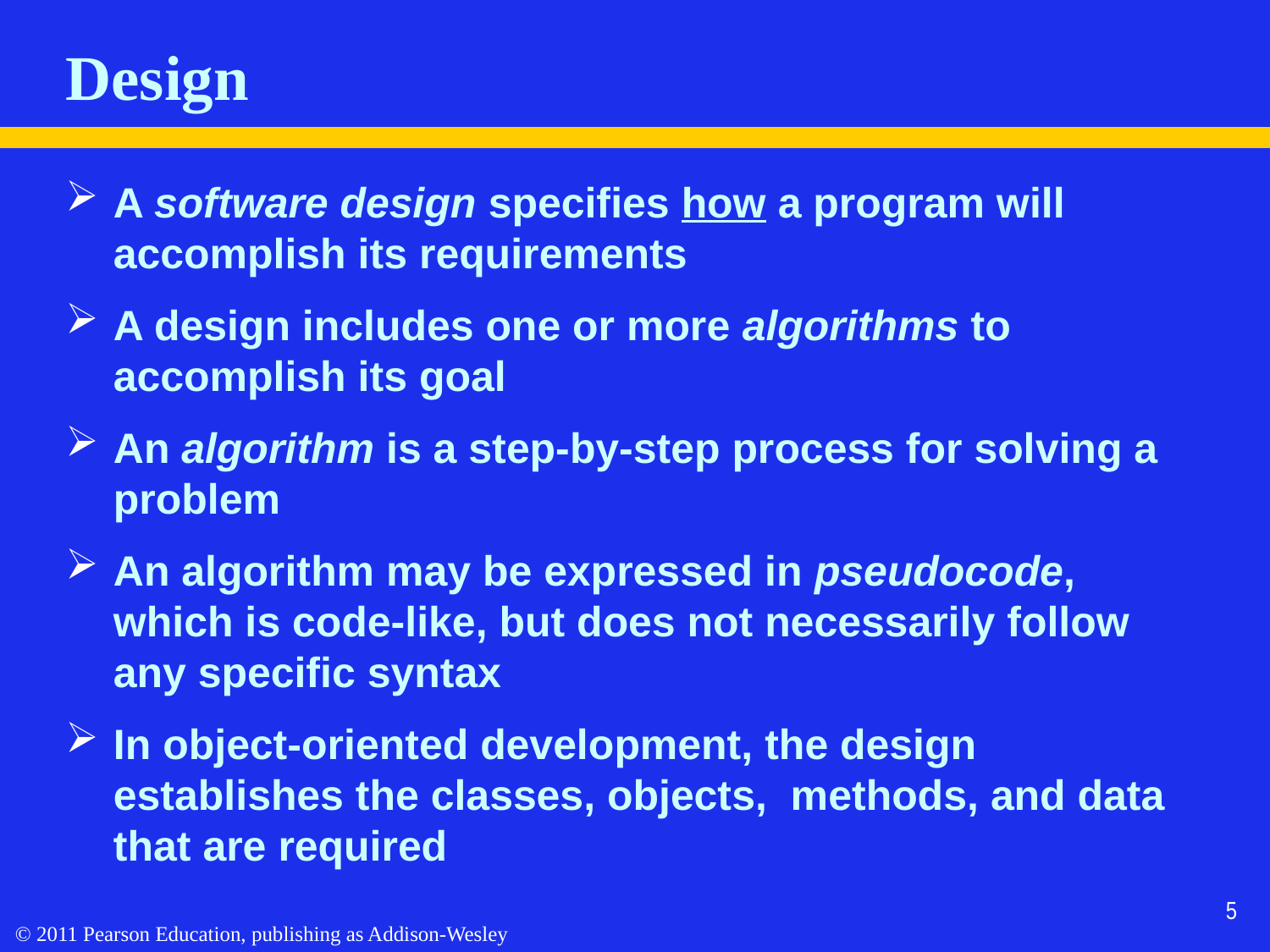

# Design
A software design specifies how a program will accomplish its requirements
A design includes one or more algorithms to accomplish its goal
An algorithm is a step-by-step process for solving a problem
An algorithm may be expressed in pseudocode, which is code-like, but does not necessarily follow any specific syntax
In object-oriented development, the design establishes the classes, objects,  methods, and data that are required
5